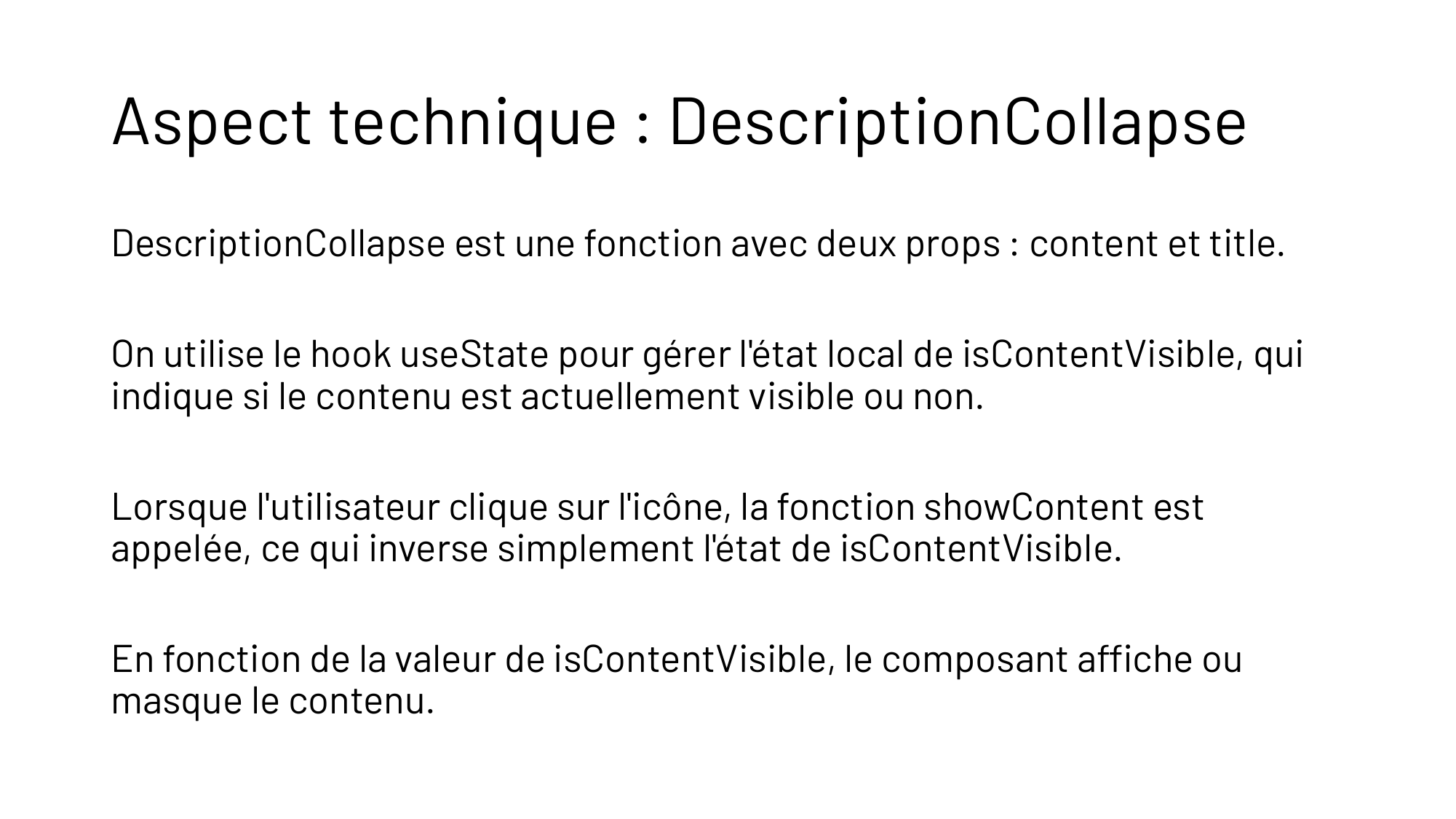

# Aspect technique : DescriptionCollapse
DescriptionCollapse est une fonction avec deux props : content et title.

On utilise le hook useState pour gérer l'état local de isContentVisible, qui indique si le contenu est actuellement visible ou non.

Lorsque l'utilisateur clique sur l'icône, la fonction showContent est appelée, ce qui inverse simplement l'état de isContentVisible.

En fonction de la valeur de isContentVisible, le composant affiche ou masque le contenu.